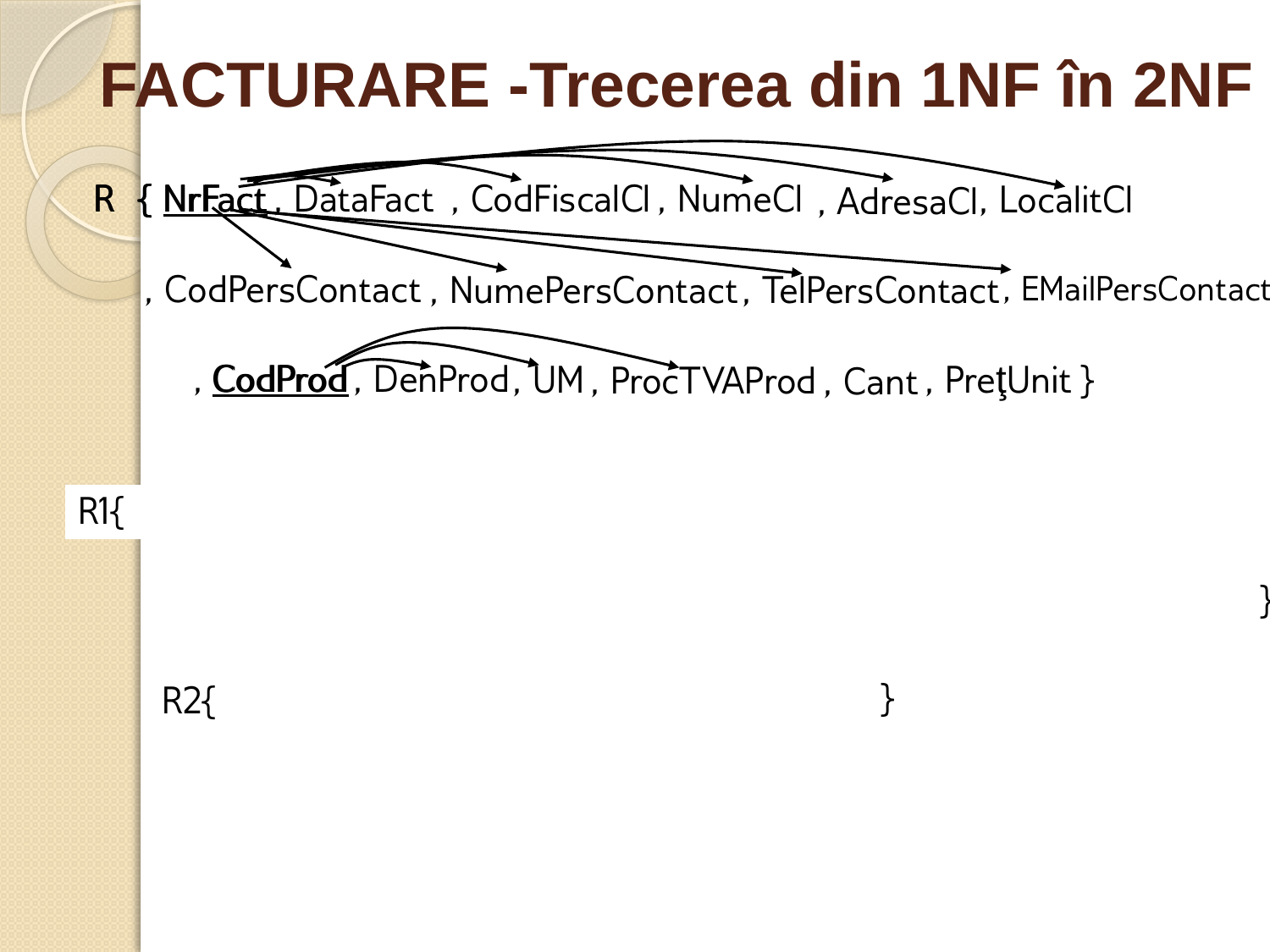

# FACTURARE -Trecerea din 1NF în 2NF

R  { NrFact
R  { NrFact
R  { NrFact
, CodFiscalCl
, NumeCl
, DataFact
, LocalitCl
, AdresaCl

, CodPersContact
, NumePersContact
, TelPersContact
, EMailPersContact

, DenProd
  CodProd
, CodProd
}
, PreţUnit
, UM
, ProcTVAProd
, Cant

R1{
}
}
R2{